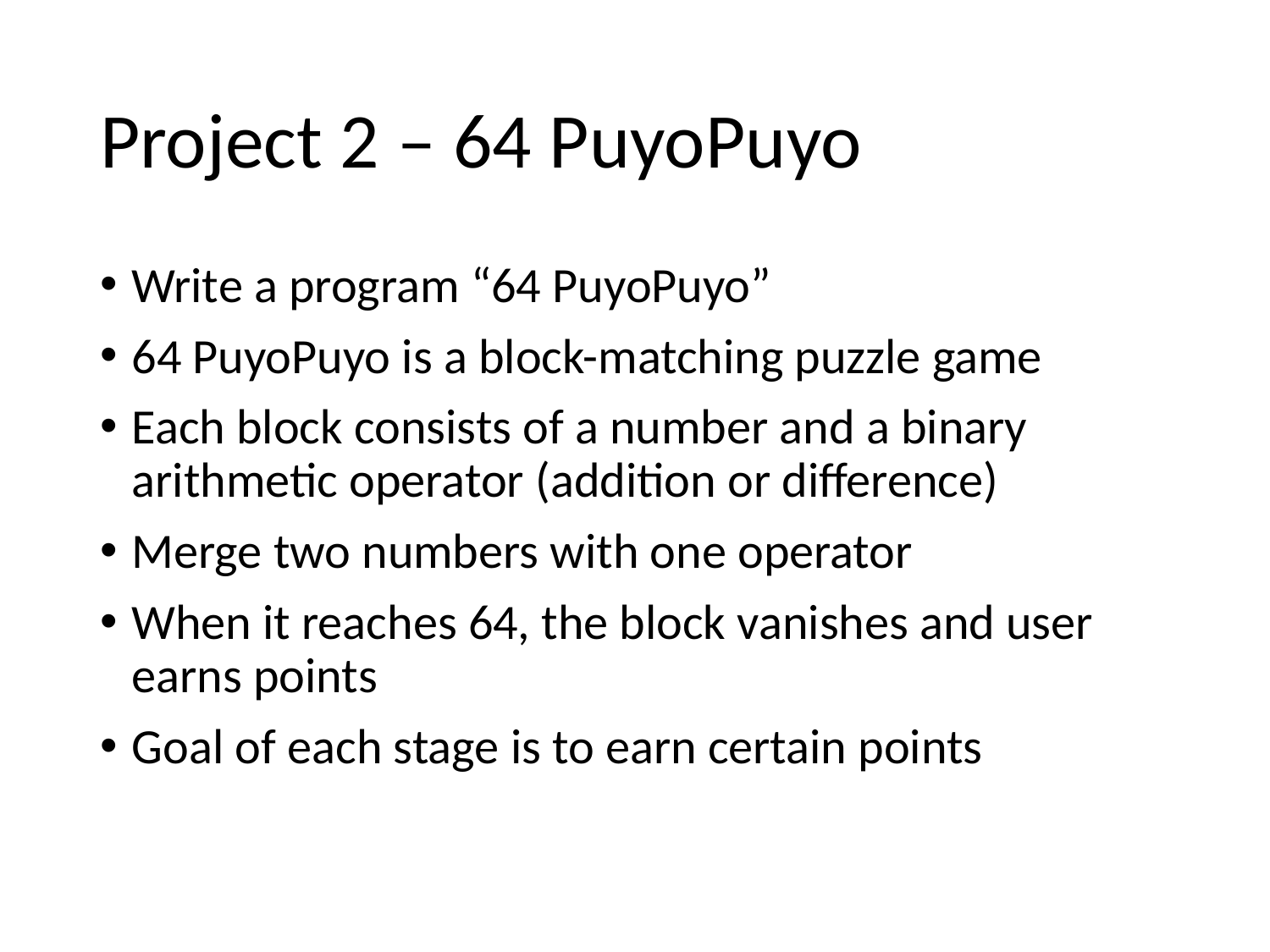

# Project 2 – 64 PuyoPuyo
Write a program “64 PuyoPuyo”
64 PuyoPuyo is a block-matching puzzle game
Each block consists of a number and a binary arithmetic operator (addition or difference)
Merge two numbers with one operator
When it reaches 64, the block vanishes and user earns points
Goal of each stage is to earn certain points